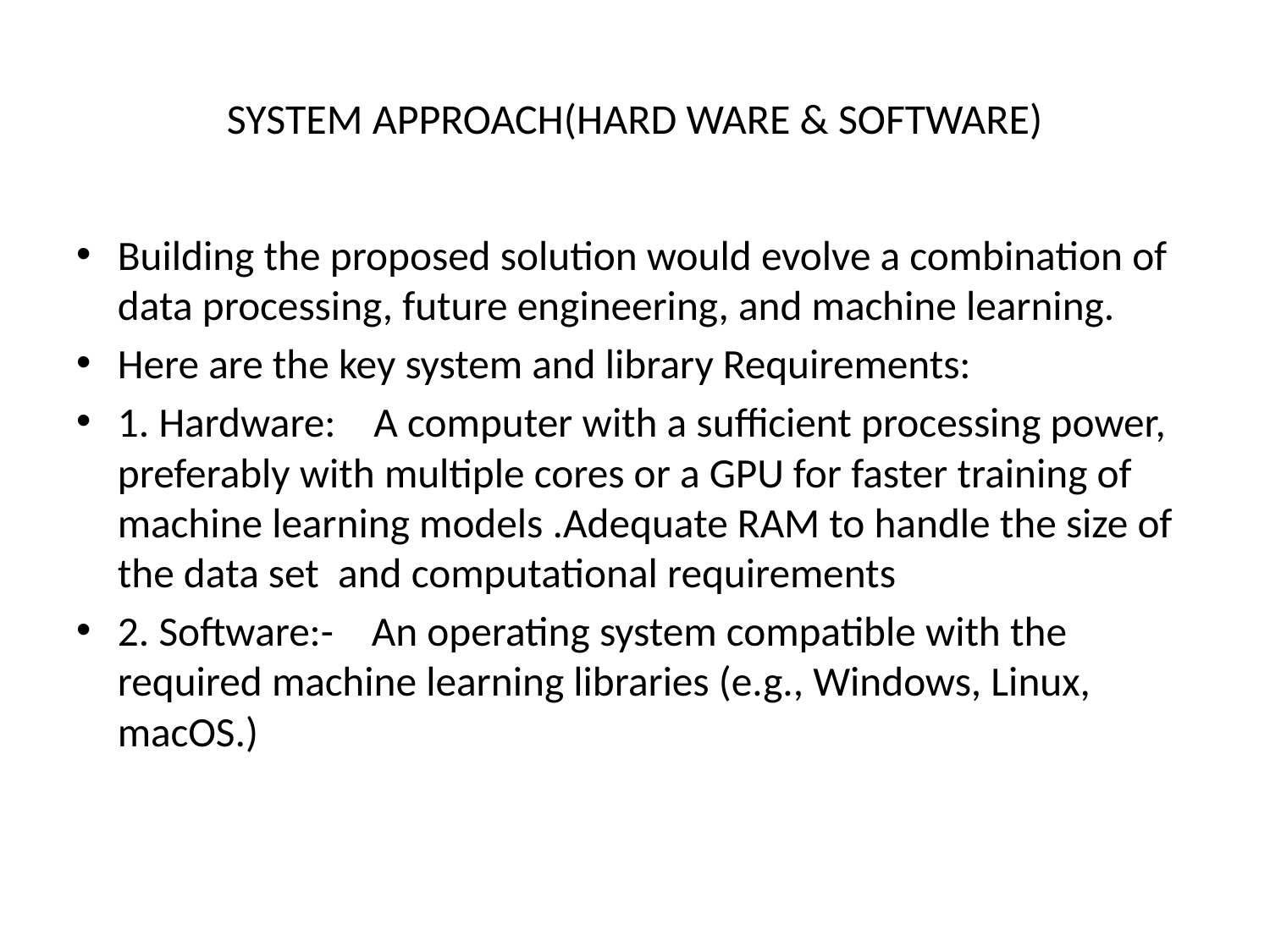

# SYSTEM APPROACH(HARD WARE & SOFTWARE)
Building the proposed solution would evolve a combination of data processing, future engineering, and machine learning.
Here are the key system and library Requirements:
1. Hardware:    A computer with a sufficient processing power, preferably with multiple cores or a GPU for faster training of  machine learning models .Adequate RAM to handle the size of the data set  and computational requirements
2. Software:-    An operating system compatible with the required machine learning libraries (e.g., Windows, Linux, macOS.)